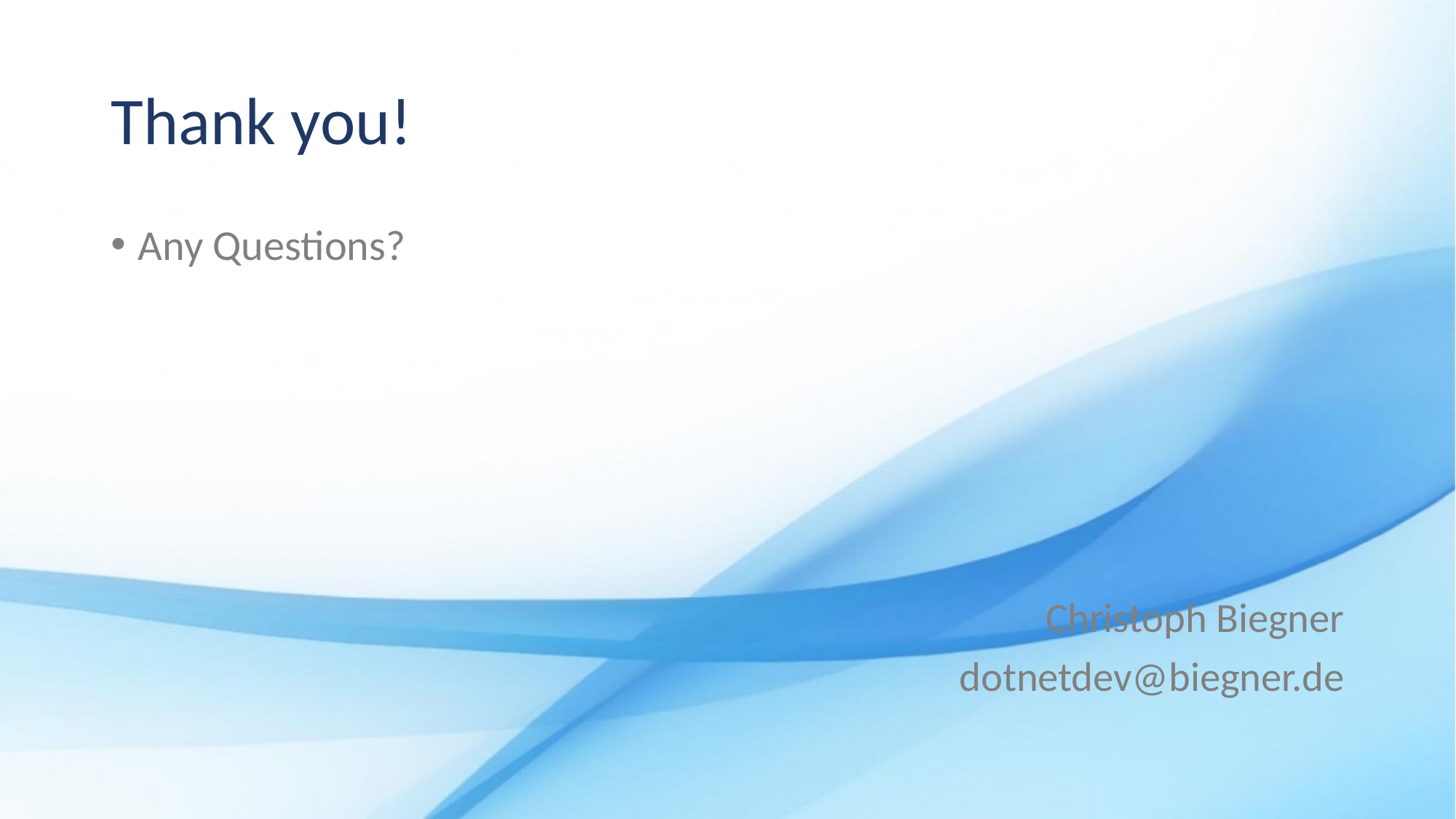

# Thank you!
Any Questions?
Christoph Biegner
dotnetdev@biegner.de